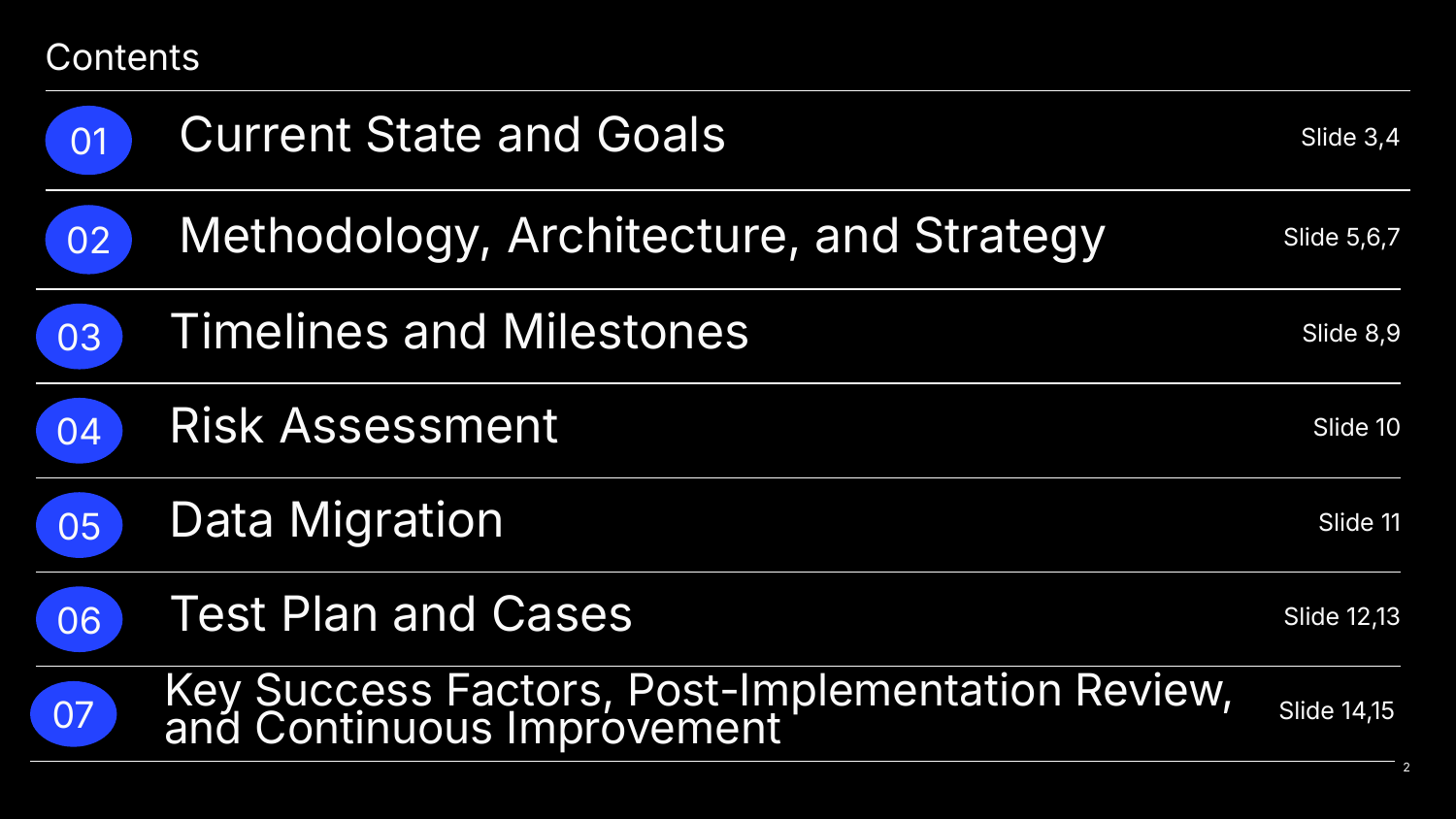

# Contents
Current State and Goals
Slide 3,4
01
Slide 5,6,7
Methodology, Architecture, and Strategy
02
Timelines and Milestones
Slide 8,9
03
Risk Assessment
Slide 10
04
Data Migration
Slide 11
05
Test Plan and Cases
Slide 12,13
06
Key Success Factors, Post-Implementation Review, and Continuous Improvement
Slide 14,15
07
2